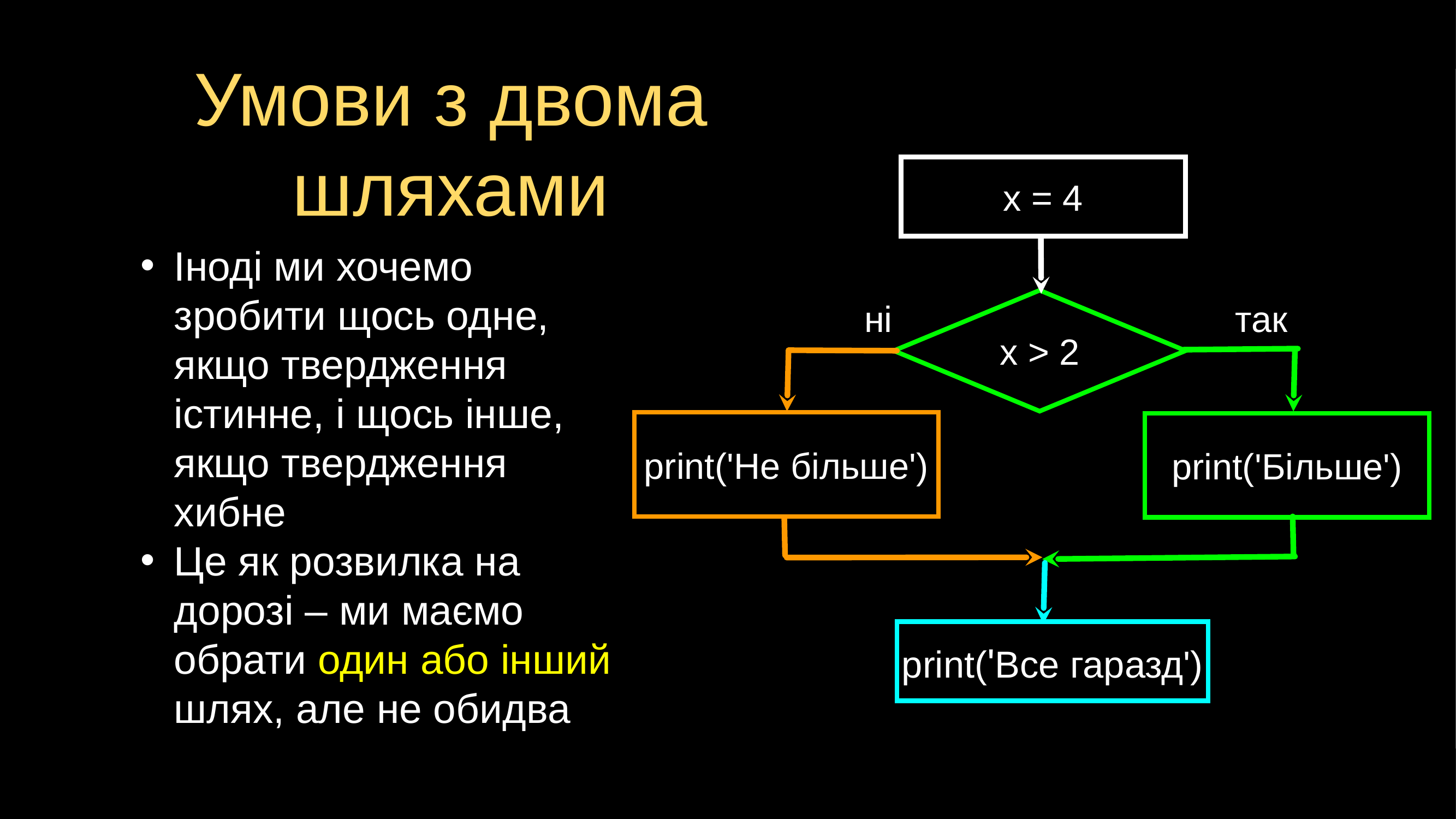

# Умови з двома шляхами
x = 4
Іноді ми хочемо зробити щось одне, якщо твердження істинне, і щось інше, якщо твердження хибне
Це як розвилка на дорозі – ми маємо обрати один або інший шлях, але не обидва
x > 2
ні
так
print('Не більше')
print('Більше')
print('Все гаразд')